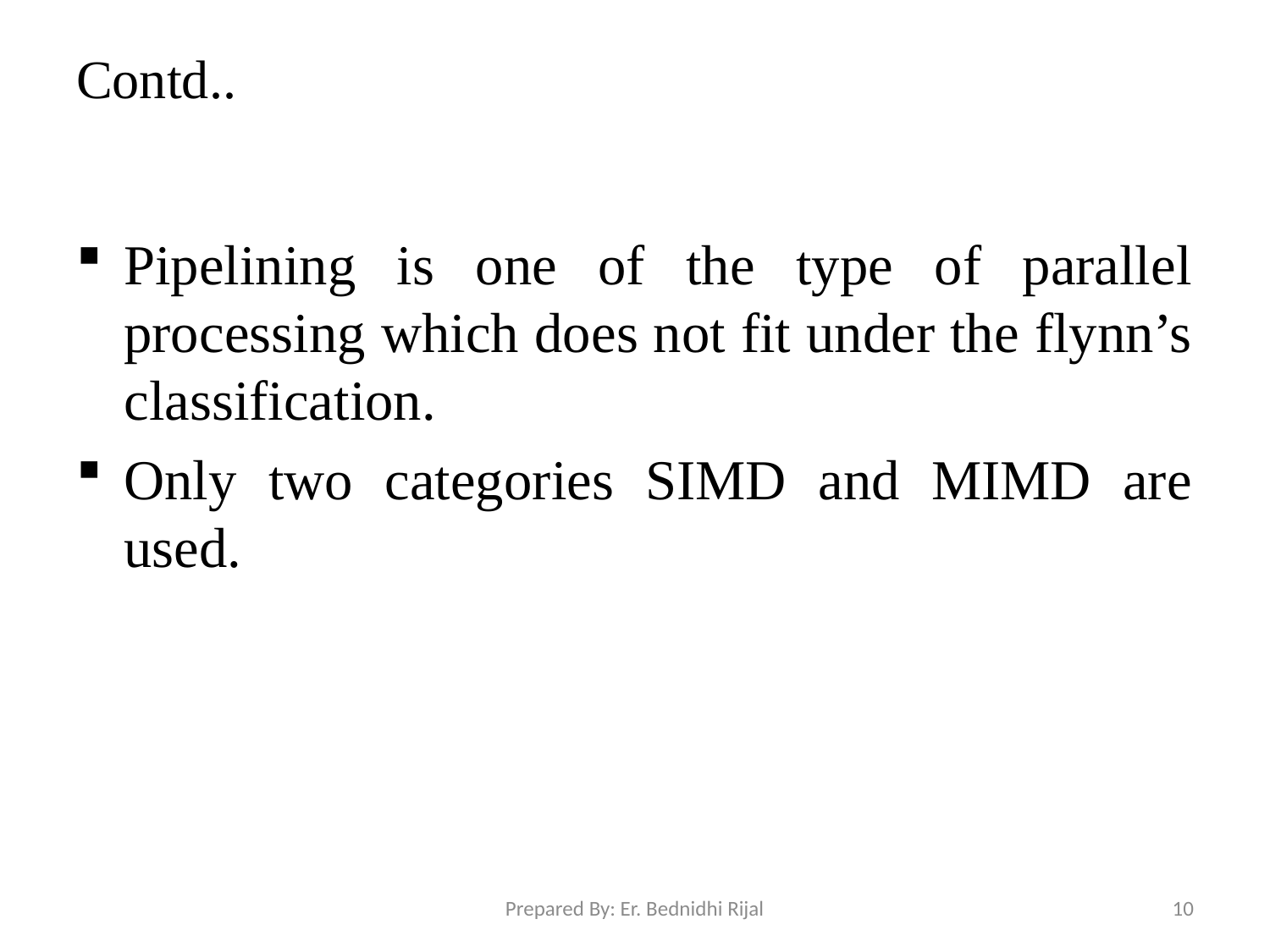

# Contd..
Pipelining is one of the type of parallel processing which does not fit under the flynn’s classification.
Only two categories SIMD and MIMD are used.
Prepared By: Er. Bednidhi Rijal
10